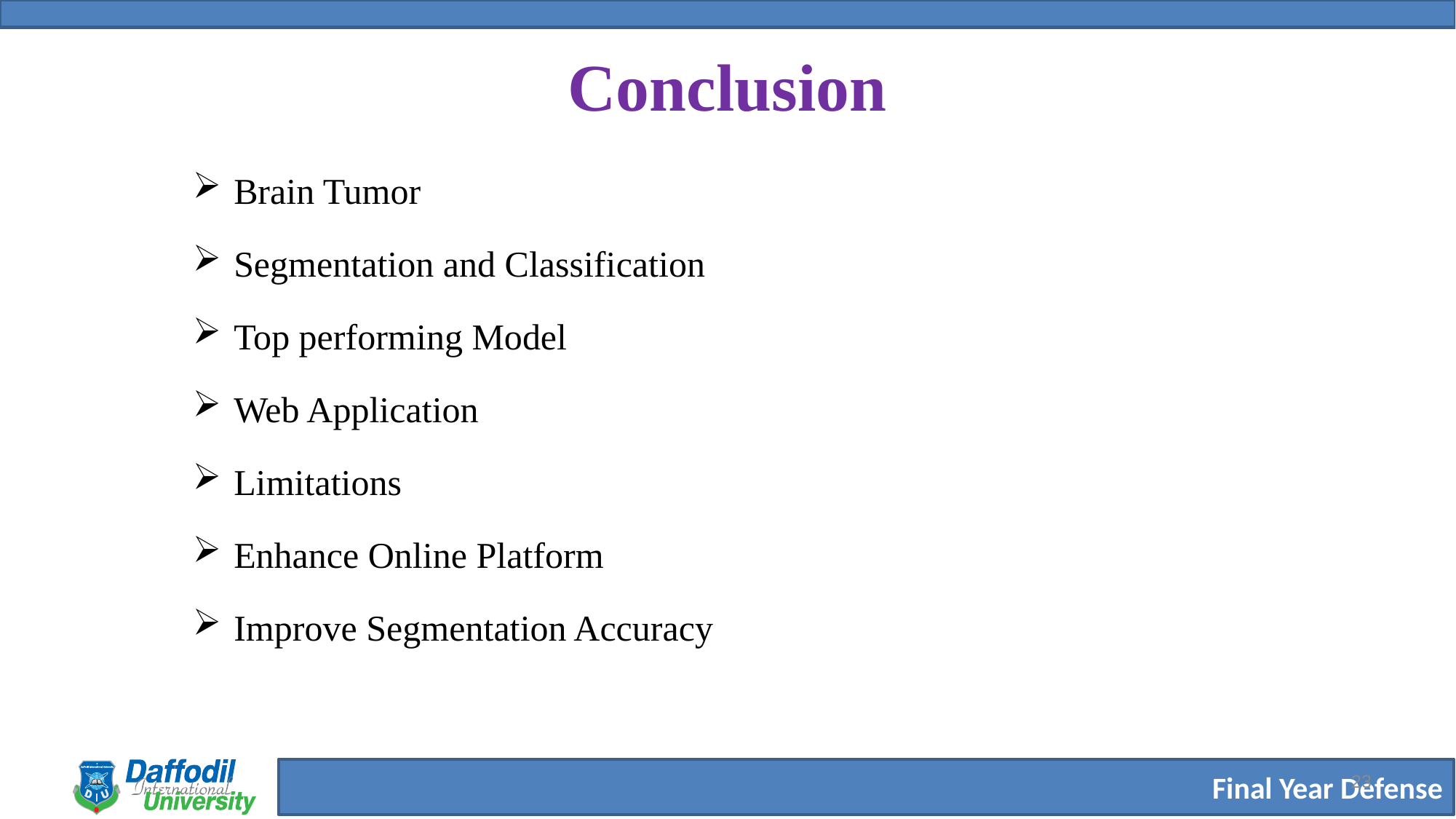

# Conclusion
Brain Tumor
Segmentation and Classification
Top performing Model
Web Application
Limitations
Enhance Online Platform
Improve Segmentation Accuracy
23